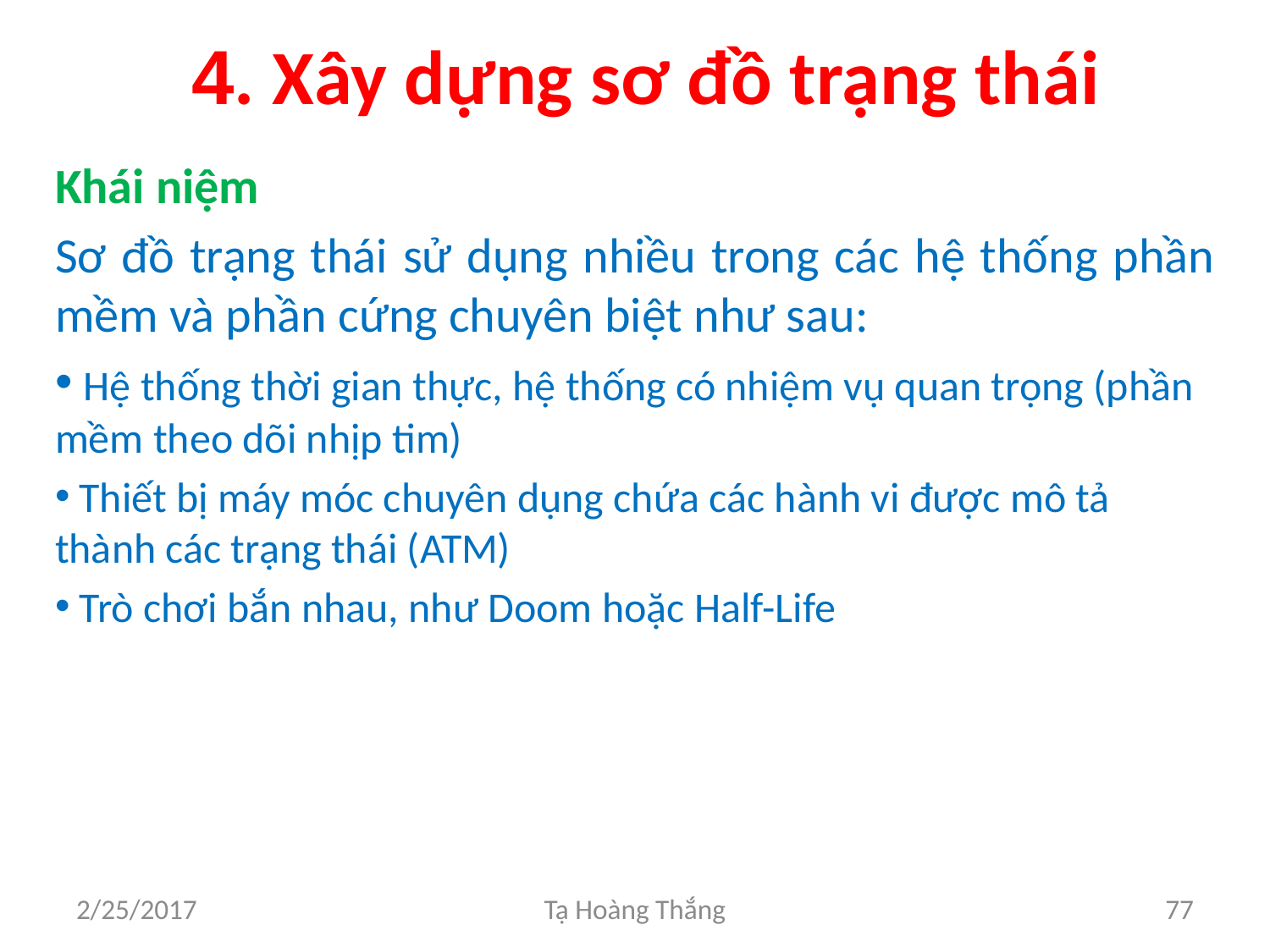

# 4. Xây dựng sơ đồ trạng thái
Khái niệm
Sơ đồ trạng thái sử dụng nhiều trong các hệ thống phần mềm và phần cứng chuyên biệt như sau:
 Hệ thống thời gian thực, hệ thống có nhiệm vụ quan trọng (phần mềm theo dõi nhịp tim)
 Thiết bị máy móc chuyên dụng chứa các hành vi được mô tả thành các trạng thái (ATM)
 Trò chơi bắn nhau, như Doom hoặc Half-Life

2/25/2017
Tạ Hoàng Thắng
77